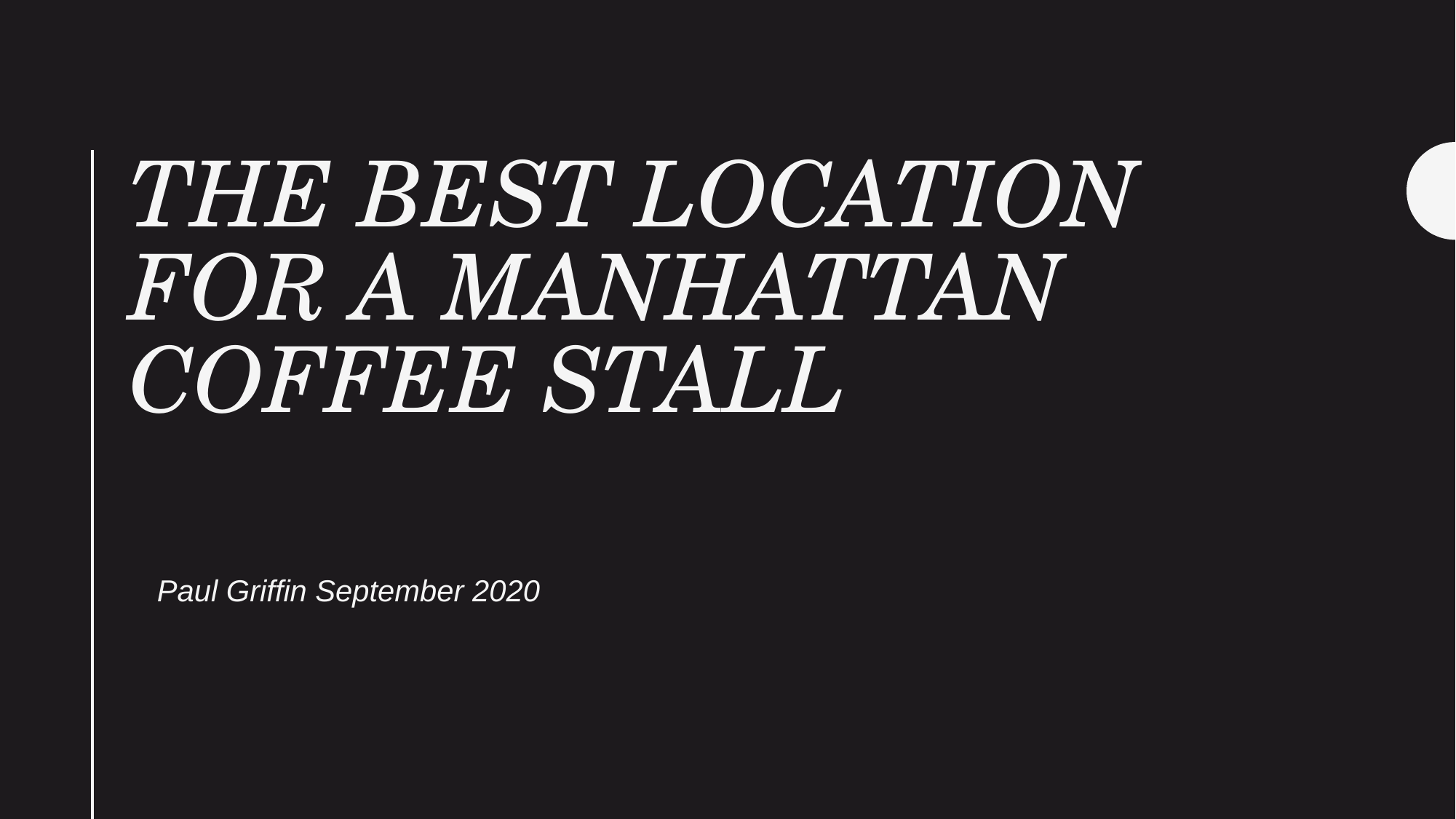

# The Best Location for a Manhattan Coffee Stall
Paul Griffin September 2020